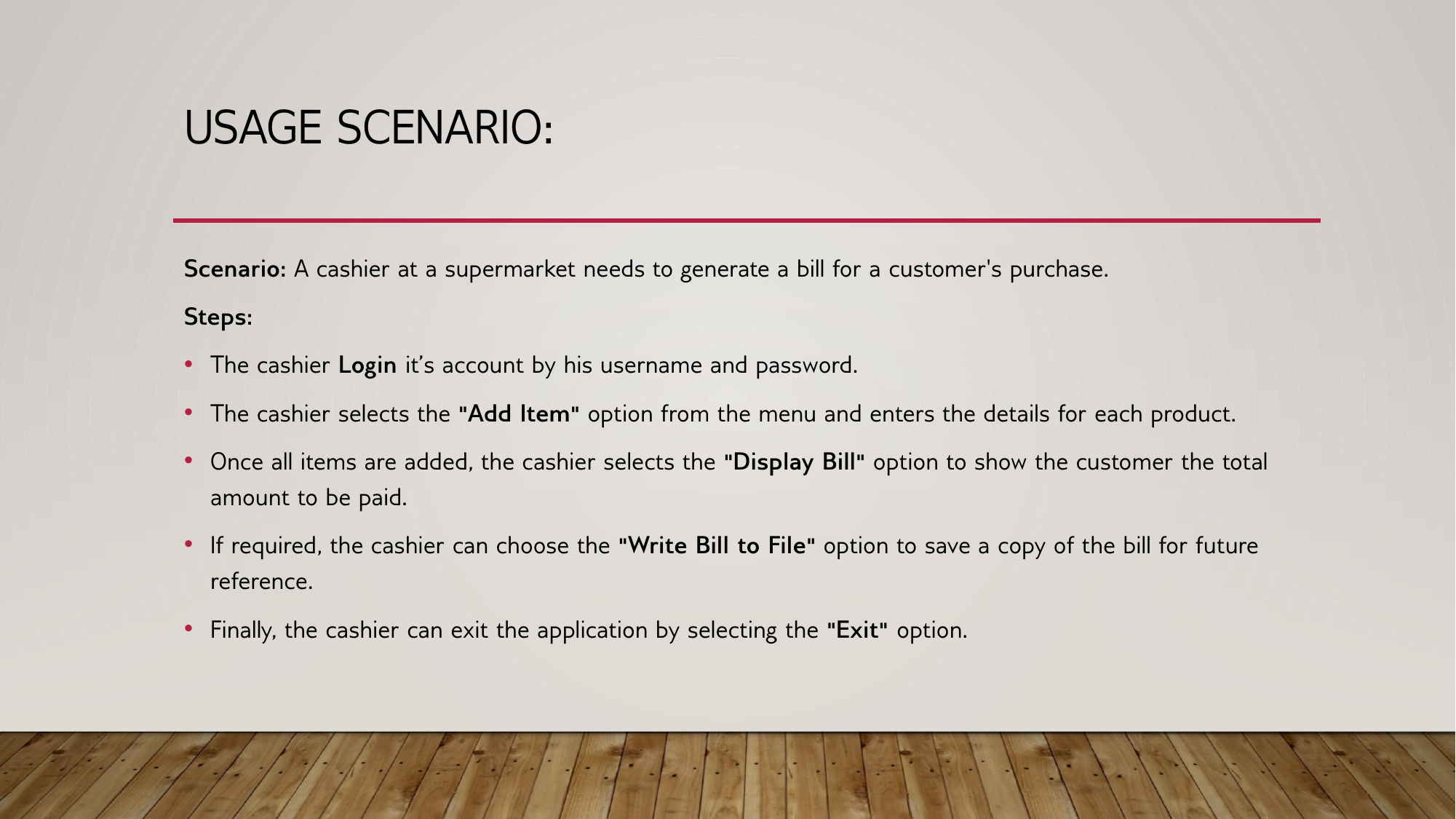

# Usage Scenario:
Scenario: A cashier at a supermarket needs to generate a bill for a customer's purchase.
Steps:
The cashier Login it’s account by his username and password.
The cashier selects the "Add Item" option from the menu and enters the details for each product.
Once all items are added, the cashier selects the "Display Bill" option to show the customer the total amount to be paid.
If required, the cashier can choose the "Write Bill to File" option to save a copy of the bill for future reference.
Finally, the cashier can exit the application by selecting the "Exit" option.